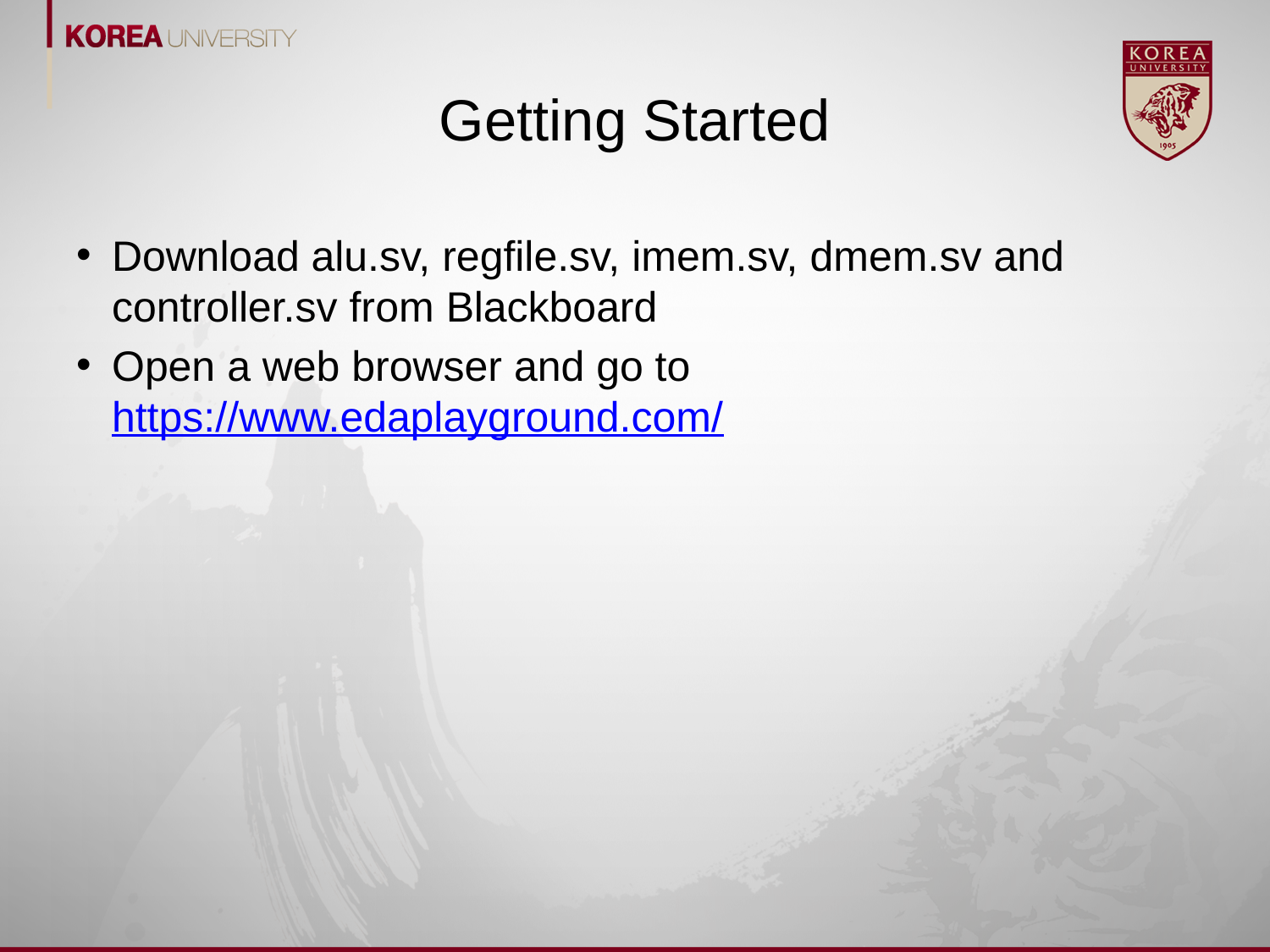

# Getting Started
Download alu.sv, regfile.sv, imem.sv, dmem.sv and controller.sv from Blackboard
Open a web browser and go to https://www.edaplayground.com/